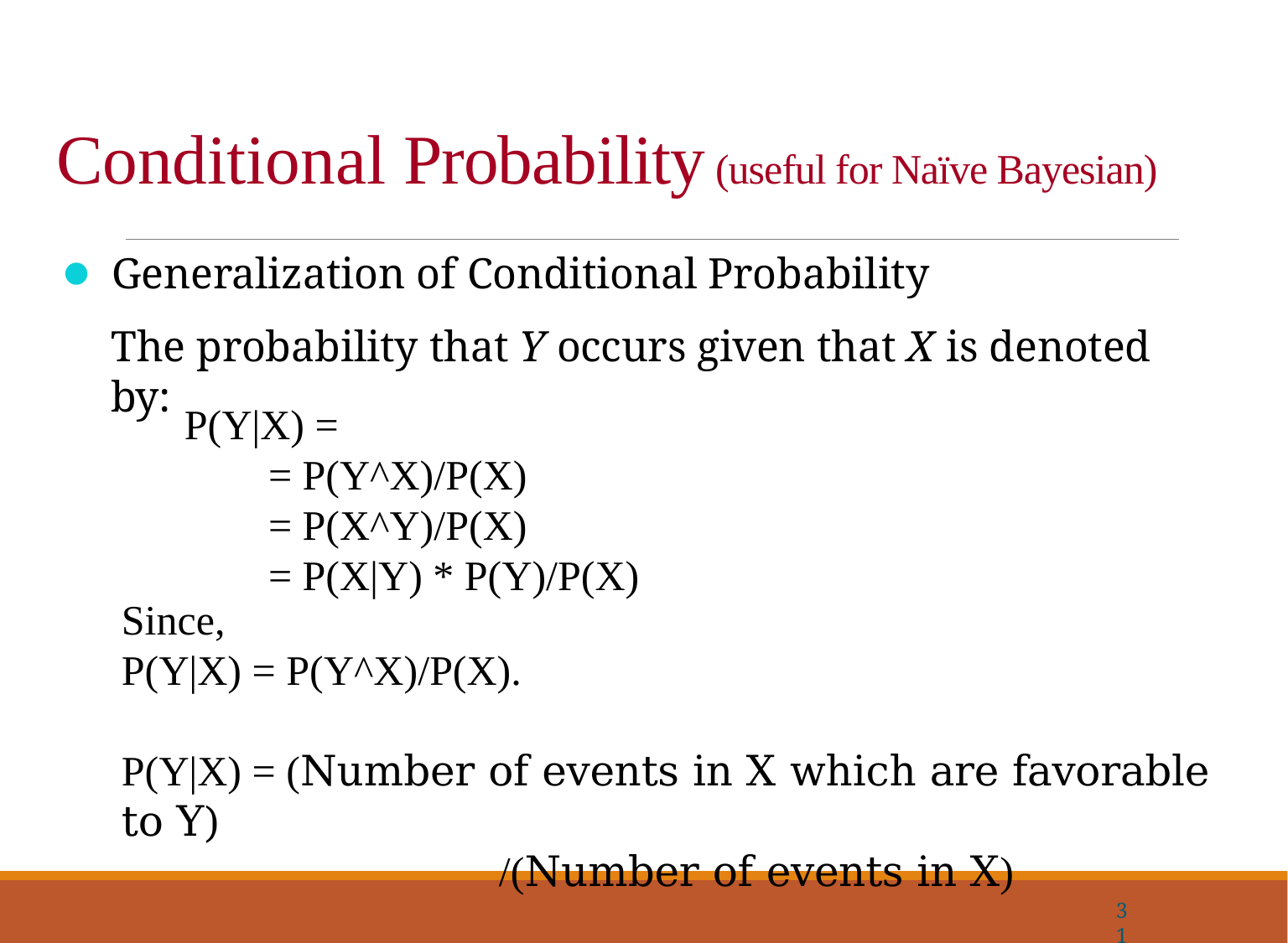

# Conditional Probability (useful for Naïve Bayesian)
Generalization of Conditional Probability
The probability that Y occurs given that X is denoted by:
P(Y|X) =
  = P(Y^X)/P(X)
  = P(X^Y)/P(X)
  = P(X|Y) * P(Y)/P(X)
Since,
P(Y|X) = P(Y^X)/P(X).

P(Y|X) = (Number of events in X which are favorable to Y)
			/(Number of events in X)
31